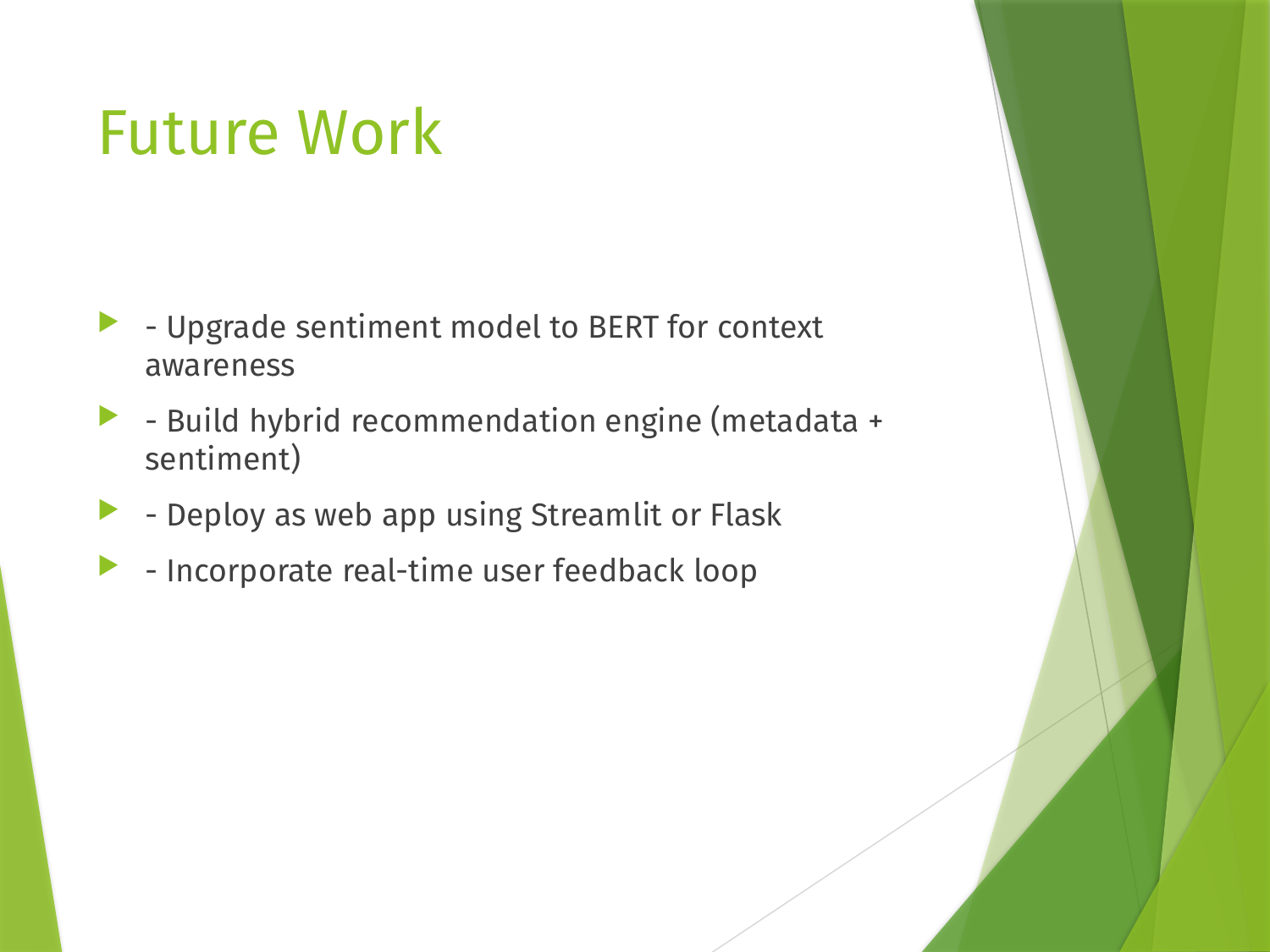

# Future Work
- Upgrade sentiment model to BERT for context awareness
- Build hybrid recommendation engine (metadata + sentiment)
- Deploy as web app using Streamlit or Flask
- Incorporate real-time user feedback loop